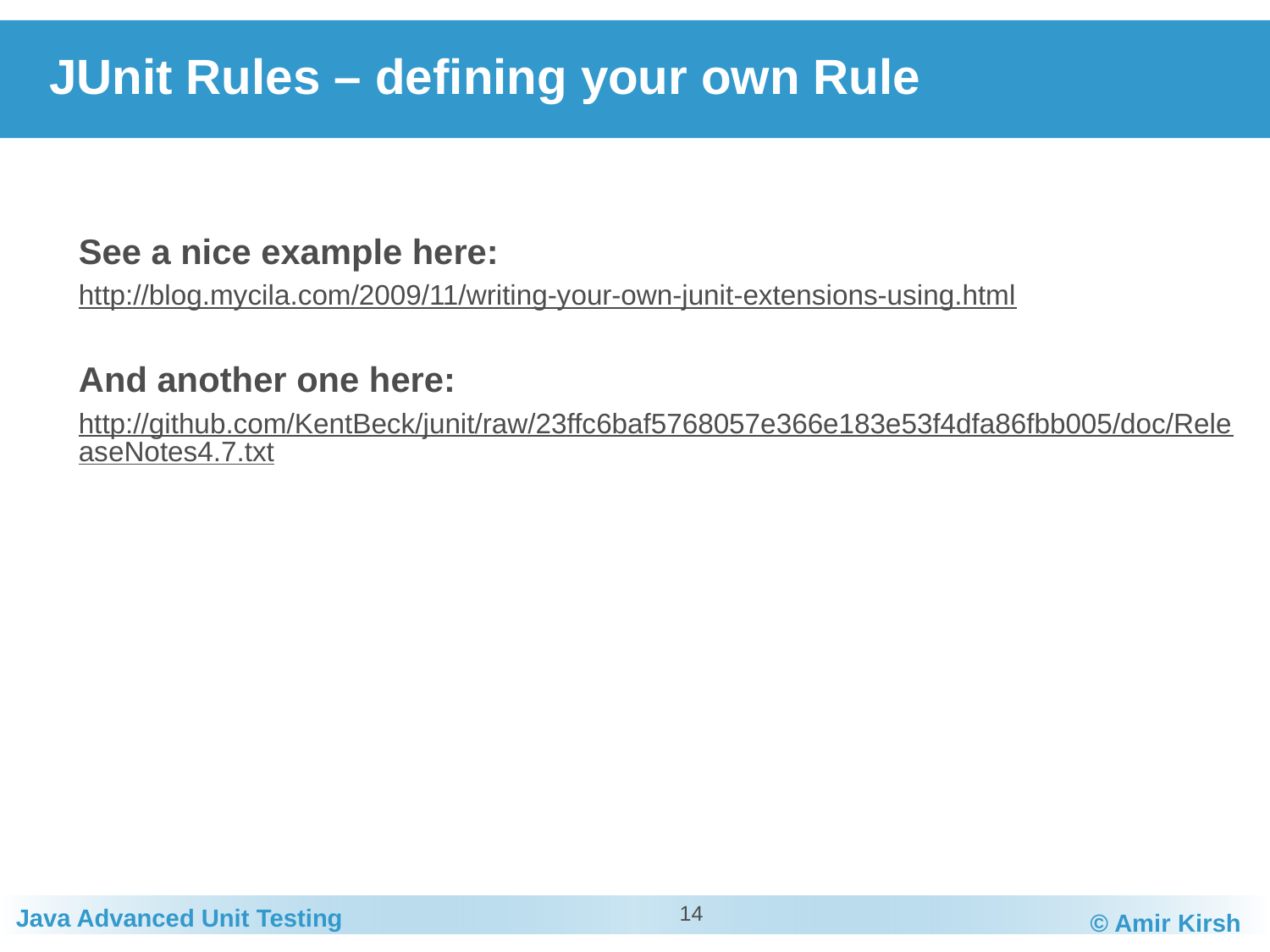

# JUnit Rules – defining your own Rule

See a nice example here:
http://blog.mycila.com/2009/11/writing-your-own-junit-extensions-using.html

And another one here:
http://github.com/KentBeck/junit/raw/23ffc6baf5768057e366e183e53f4dfa86fbb005/doc/ReleaseNotes4.7.txt
14